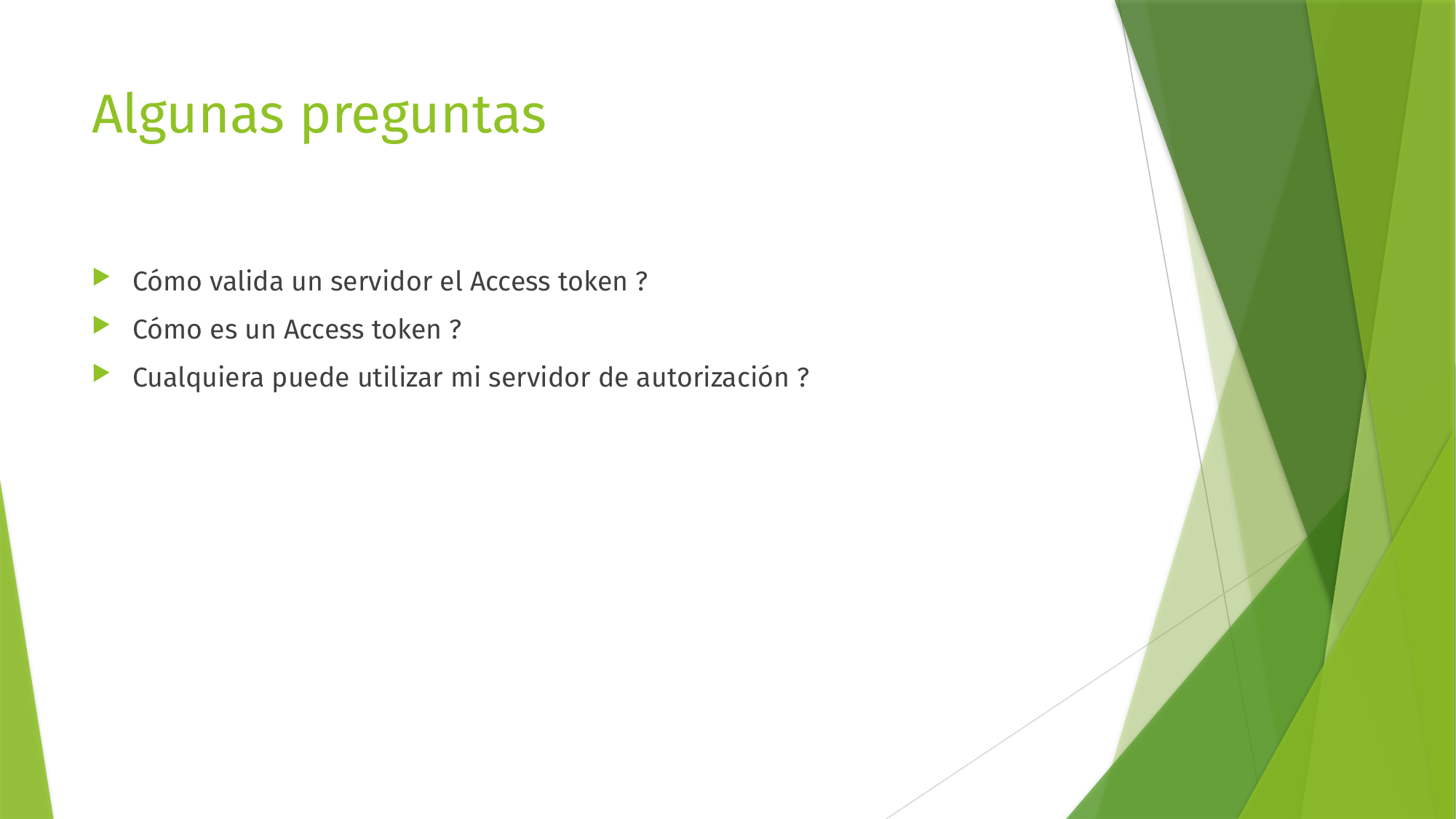

# Algunas preguntas
Cómo valida un servidor el Access token ?
Cómo es un Access token ?
Cualquiera puede utilizar mi servidor de autorización ?